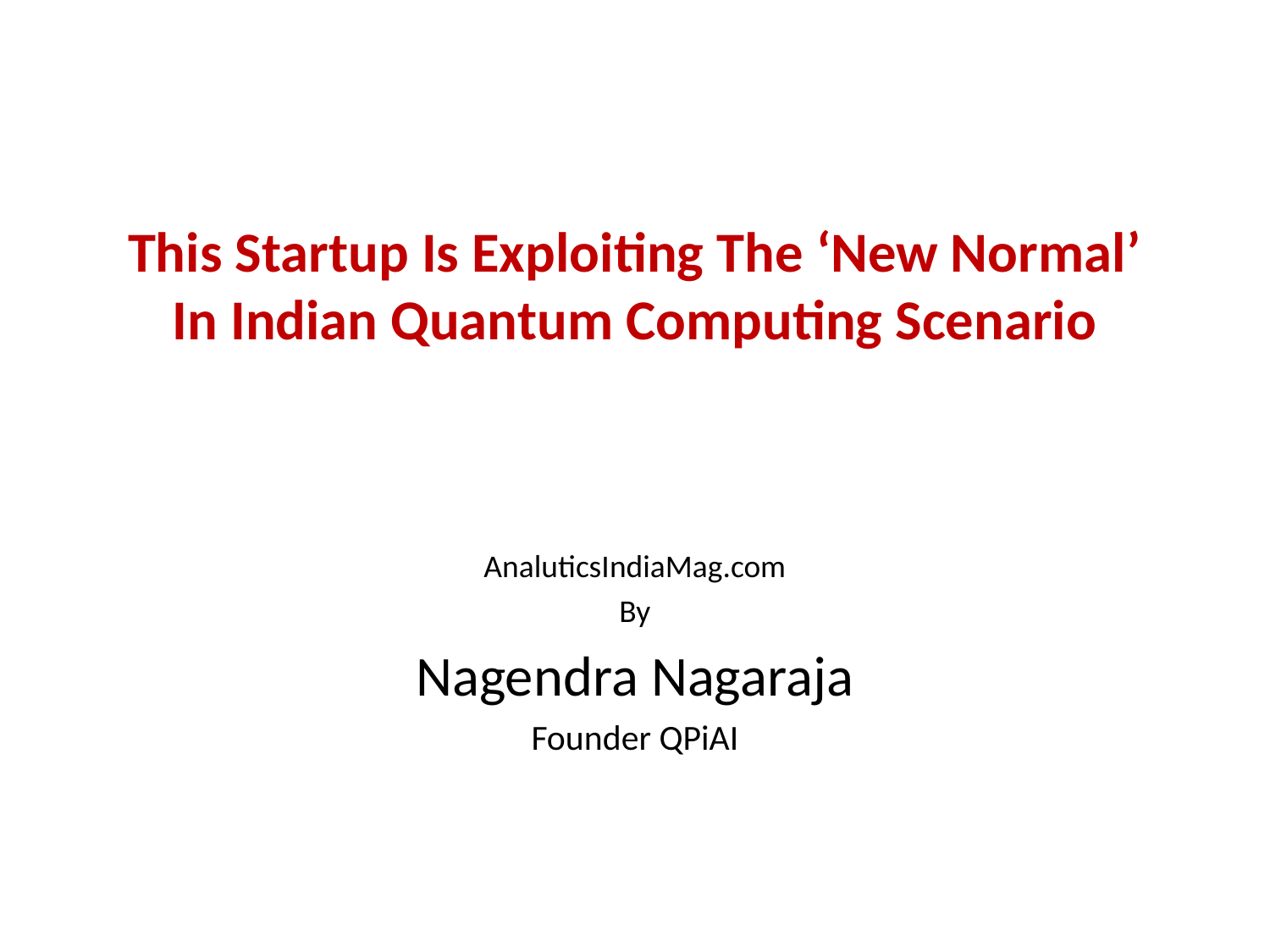

# This Startup Is Exploiting The ‘New Normal’ In Indian Quantum Computing Scenario
AnaluticsIndiaMag.com
By
Nagendra Nagaraja
Founder QPiAI